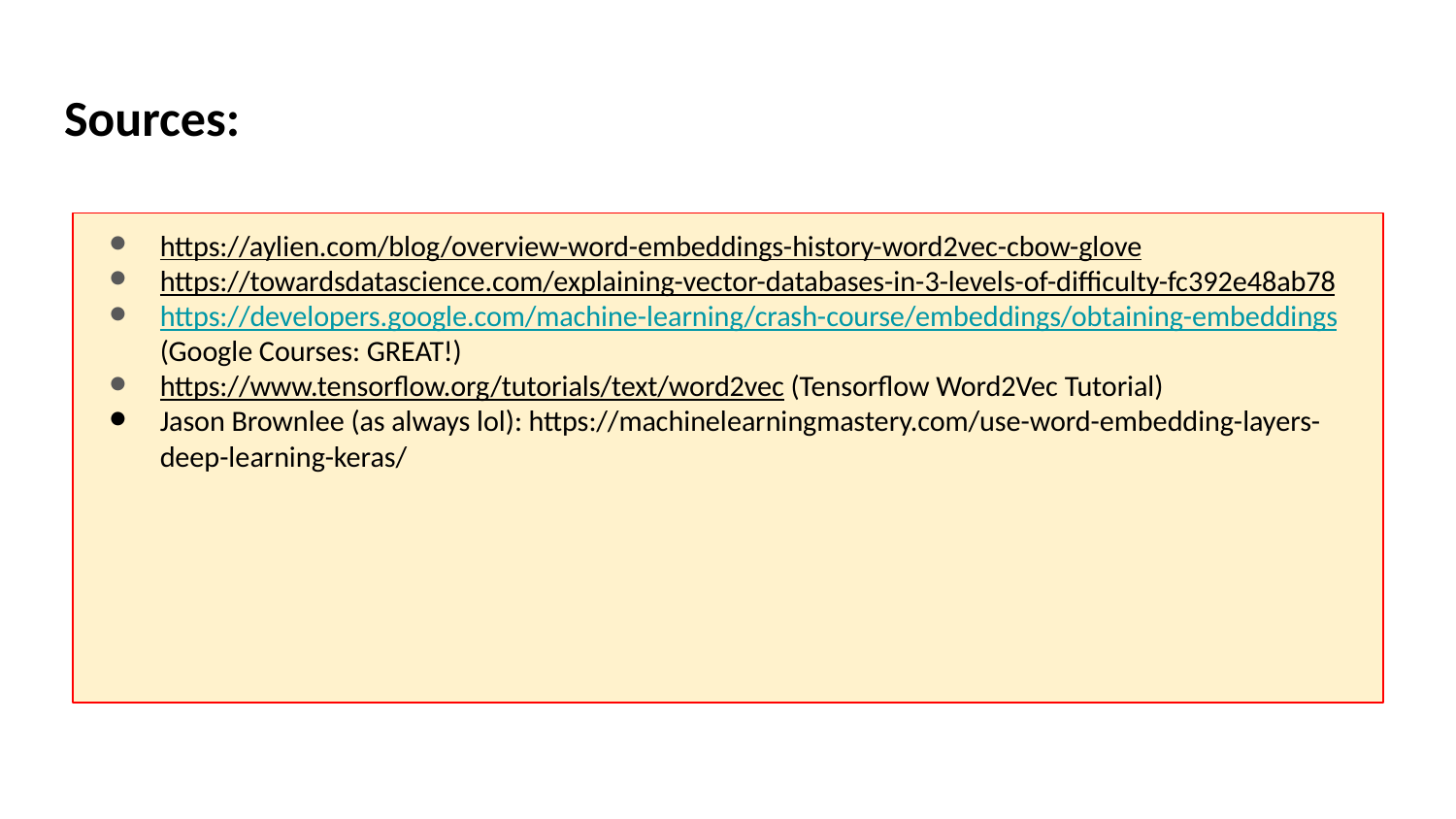

# Sources:
https://aylien.com/blog/overview-word-embeddings-history-word2vec-cbow-glove
https://towardsdatascience.com/explaining-vector-databases-in-3-levels-of-difficulty-fc392e48ab78
https://developers.google.com/machine-learning/crash-course/embeddings/obtaining-embeddings
(Google Courses: GREAT!)
https://www.tensorflow.org/tutorials/text/word2vec (Tensorflow Word2Vec Tutorial)
Jason Brownlee (as always lol): https://machinelearningmastery.com/use-word-embedding-layers-deep-learning-keras/